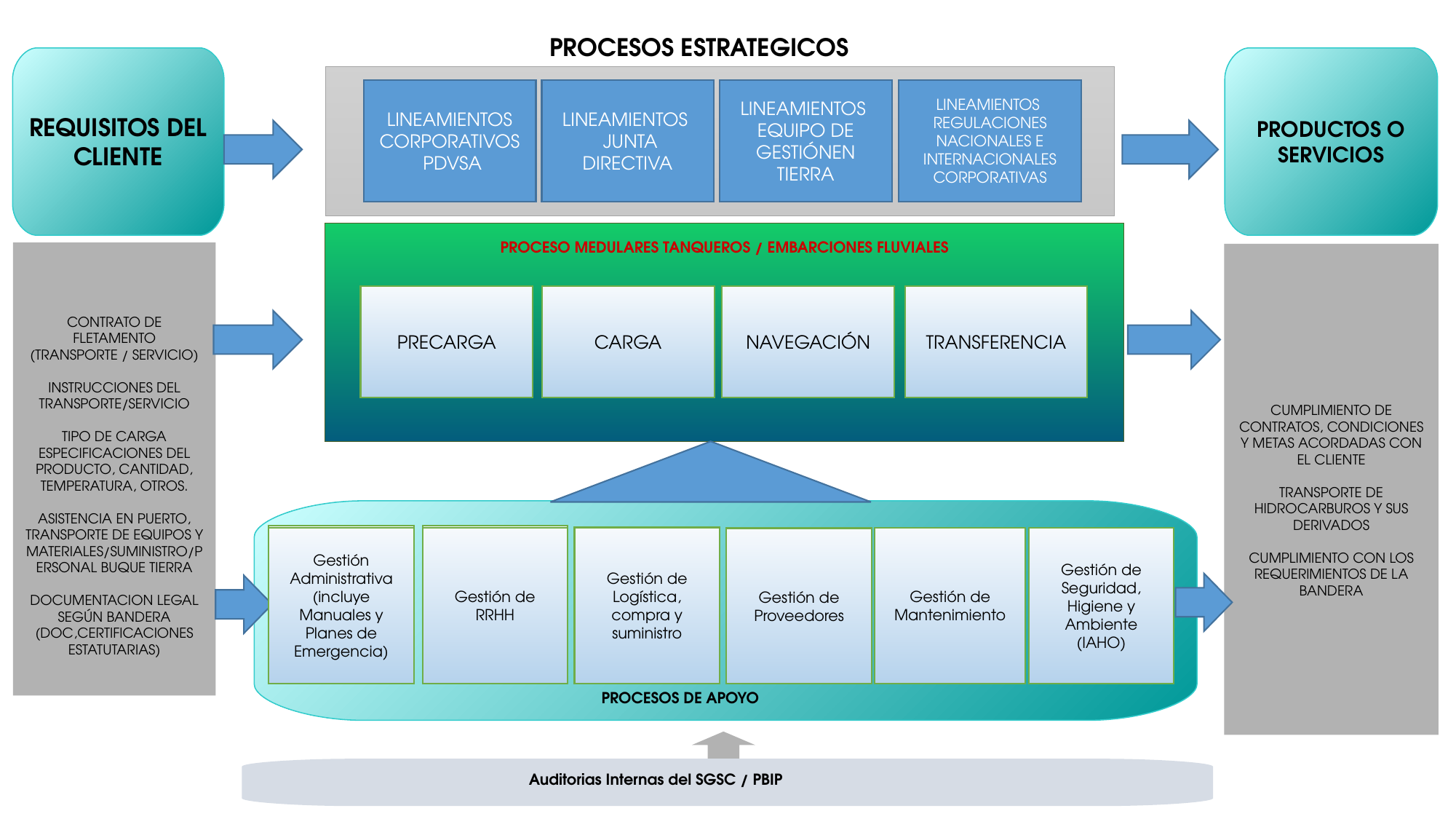

PROCESOS ESTRATEGICOS
REQUISITOS DEL CLIENTE
PRODUCTOS O SERVICIOS

LINEAMIENTOS CORPORATIVOS
 PDVSA
LINEAMIENTOS
 JUNTA DIRECTIVA
LINEAMIENTOS
EQUIPO DE GESTIÓNEN TIERRA
LINEAMIENTOS
REGULACIONES NACIONALES E INTERNACIONALES CORPORATIVAS

PROCESO MEDULARES TANQUEROS / EMBARCIONES FLUVIALES

CONTRATO DE FLETAMENTO
(TRANSPORTE / SERVICIO)

INSTRUCCIONES DEL TRANSPORTE/SERVICIO

TIPO DE CARGA
ESPECIFICACIONES DEL PRODUCTO, CANTIDAD, TEMPERATURA, OTROS.

ASISTENCIA EN PUERTO,
TRANSPORTE DE EQUIPOS Y MATERIALES/SUMINISTRO/PERSONAL BUQUE TIERRA

DOCUMENTACION LEGAL SEGÚN BANDERA (DOC,CERTIFICACIONES ESTATUTARIAS)

CUMPLIMIENTO DE CONTRATOS, CONDICIONES Y METAS ACORDADAS CON EL CLIENTE

TRANSPORTE DE HIDROCARBUROS Y SUS DERIVADOS

CUMPLIMIENTO CON LOS REQUERIMIENTOS DE LA BANDERA

PRECARGA
CARGA
NAVEGACIÓN
TRANSFERENCIA

Gestión Administrativa (incluye Manuales y Planes de Emergencia)
Gestión de RRHH
Gestión de Logística, compra y suministro
Gestión de Proveedores
Gestión Administrativa (incluye Manuales y Planes de Emergencia)
Gestión de RRHH
Gestión de Logística, compra y suministro
Gestión de Mantenimiento
Gestión de Seguridad, Higiene y Ambiente (IAHO)
Gestión de Proveedores

PROCESOS DE APOYO

Auditorias Internas del SGSC / PBIP